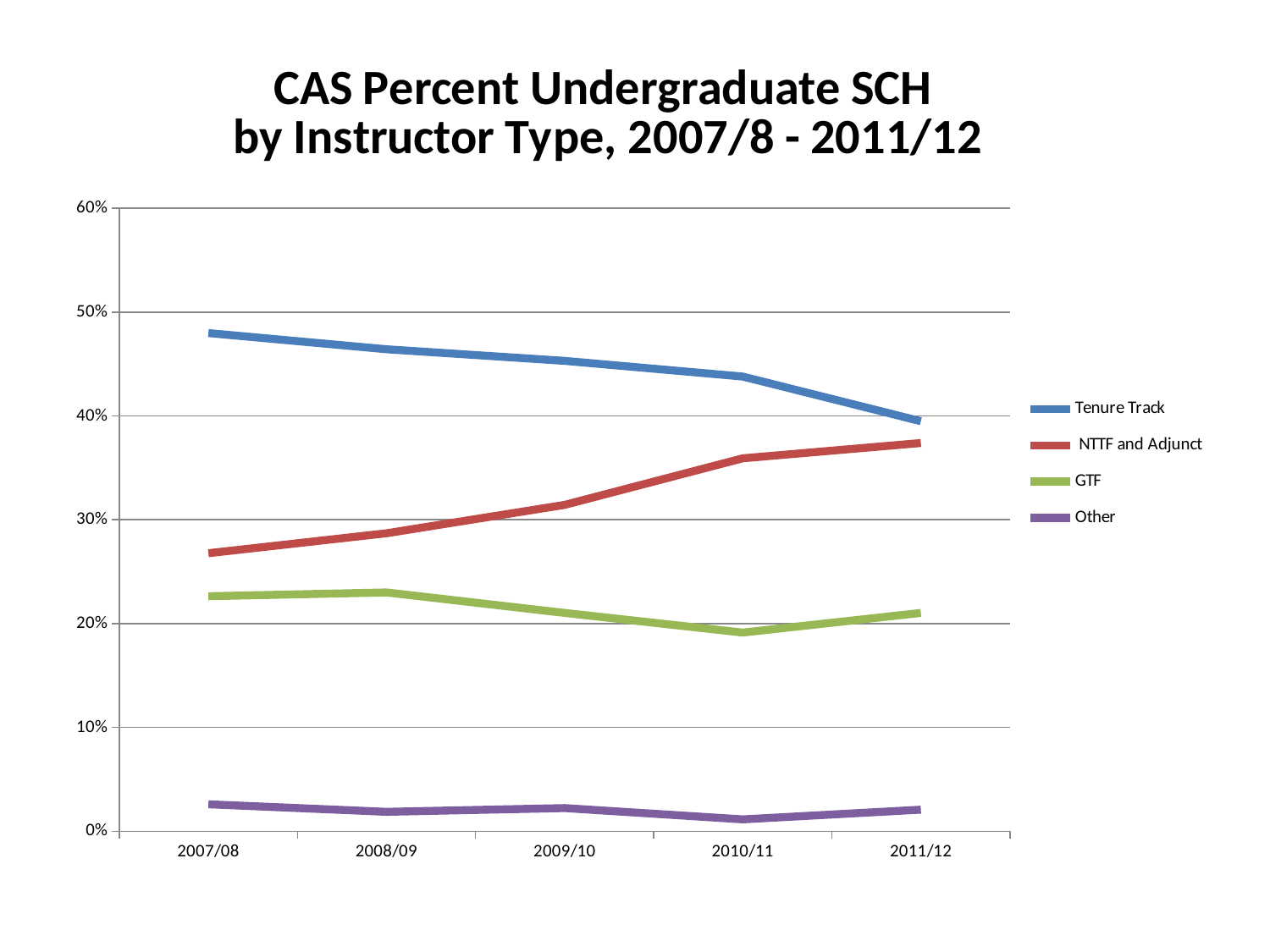

### Chart: CAS Percent Undergraduate SCH
by Instructor Type, 2007/8 - 2011/12

| Category | Tenure Track |  NTTF and Adjunct | GTF  | Other |
|---|---|---|---|---|
| 2007/08 | 0.479877068069926 | 0.267778912757185 | 0.226354171251697 | 0.0259898479211916 |
| 2008/09 | 0.464307959579293 | 0.286984749289211 | 0.230029840938243 | 0.0186774501932532 |
| 2009/10 | 0.45309850322159 | 0.314326361755879 | 0.210268418243787 | 0.0223067167787442 |
| 2010/11 | 0.438008910663203 | 0.359188422713971 | 0.191354026238779 | 0.0114486403840463 |
| 2011/12 | 0.394961430722404 | 0.373997724890499 | 0.210290829942504 | 0.0207500144445928 |